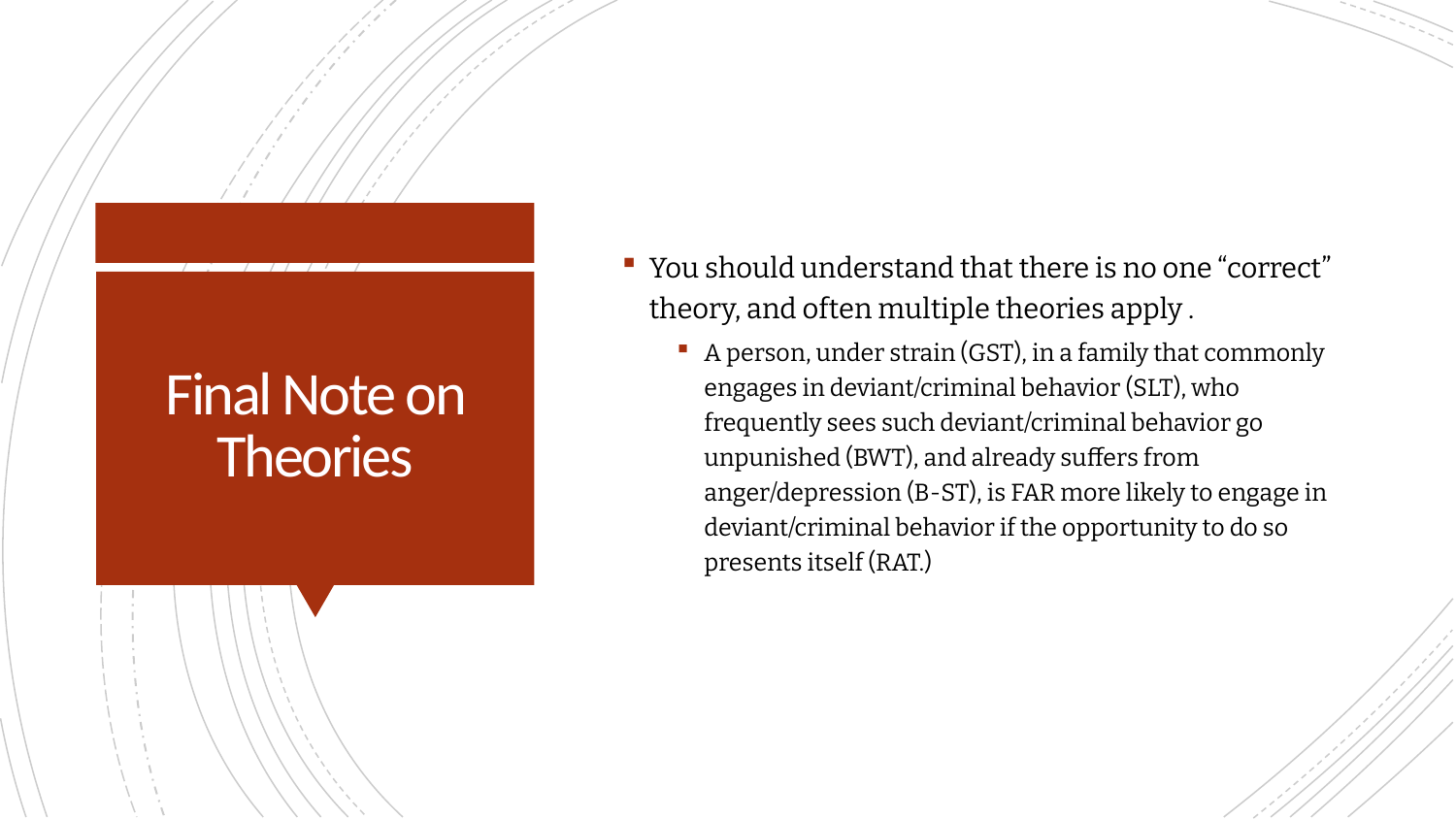

You should understand that there is no one “correct” theory, and often multiple theories apply .
A person, under strain (GST), in a family that commonly engages in deviant/criminal behavior (SLT), who frequently sees such deviant/criminal behavior go unpunished (BWT), and already suffers from anger/depression (B-ST), is FAR more likely to engage in deviant/criminal behavior if the opportunity to do so presents itself (RAT.)
# Final Note on Theories